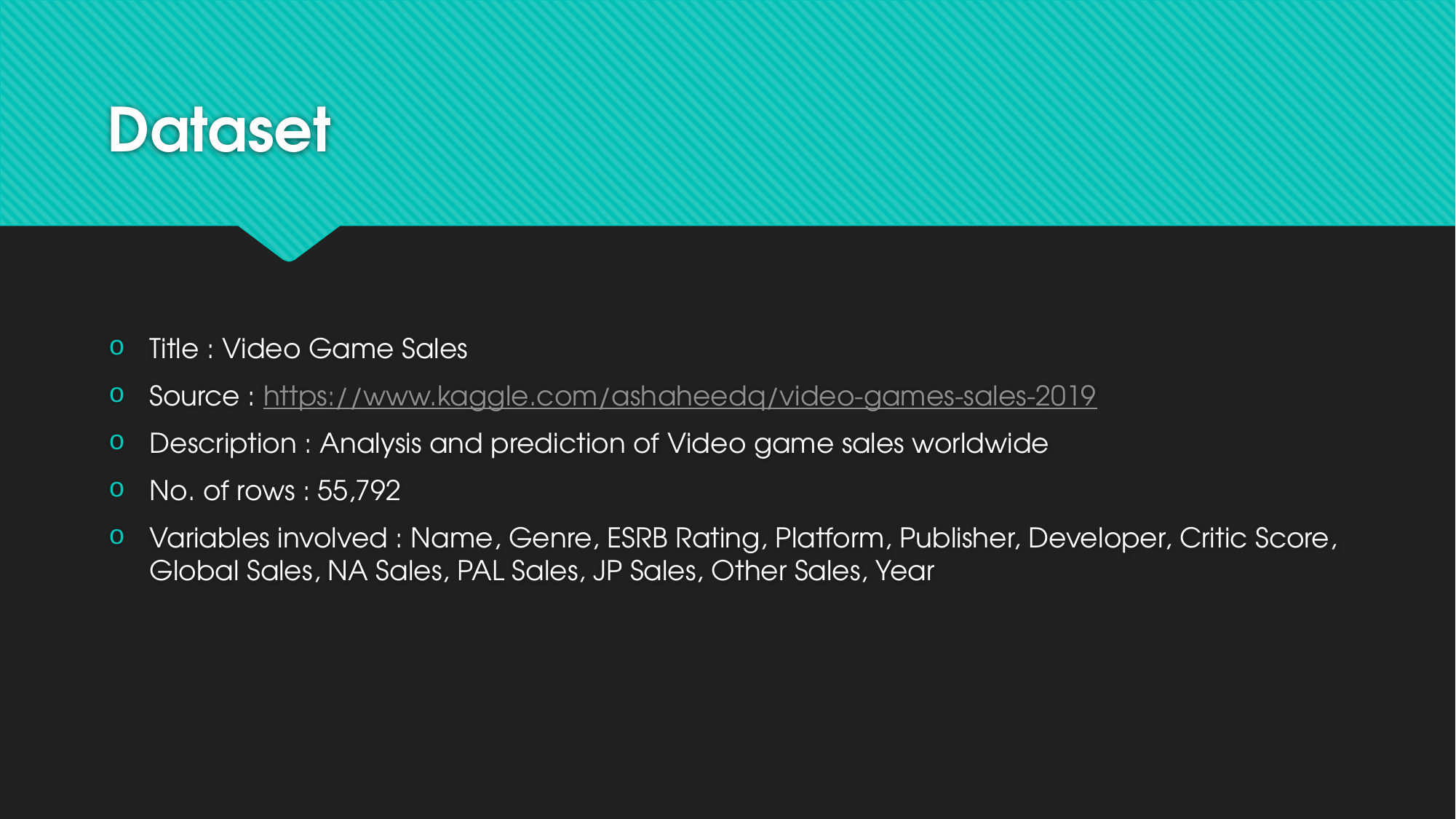

# Dataset
Title : Video Game Sales
Source : https://www.kaggle.com/ashaheedq/video-games-sales-2019
Description : Analysis and prediction of Video game sales worldwide
No. of rows : 55,792
Variables involved : Name, Genre, ESRB Rating, Platform, Publisher, Developer, Critic Score, Global Sales, NA Sales, PAL Sales, JP Sales, Other Sales, Year